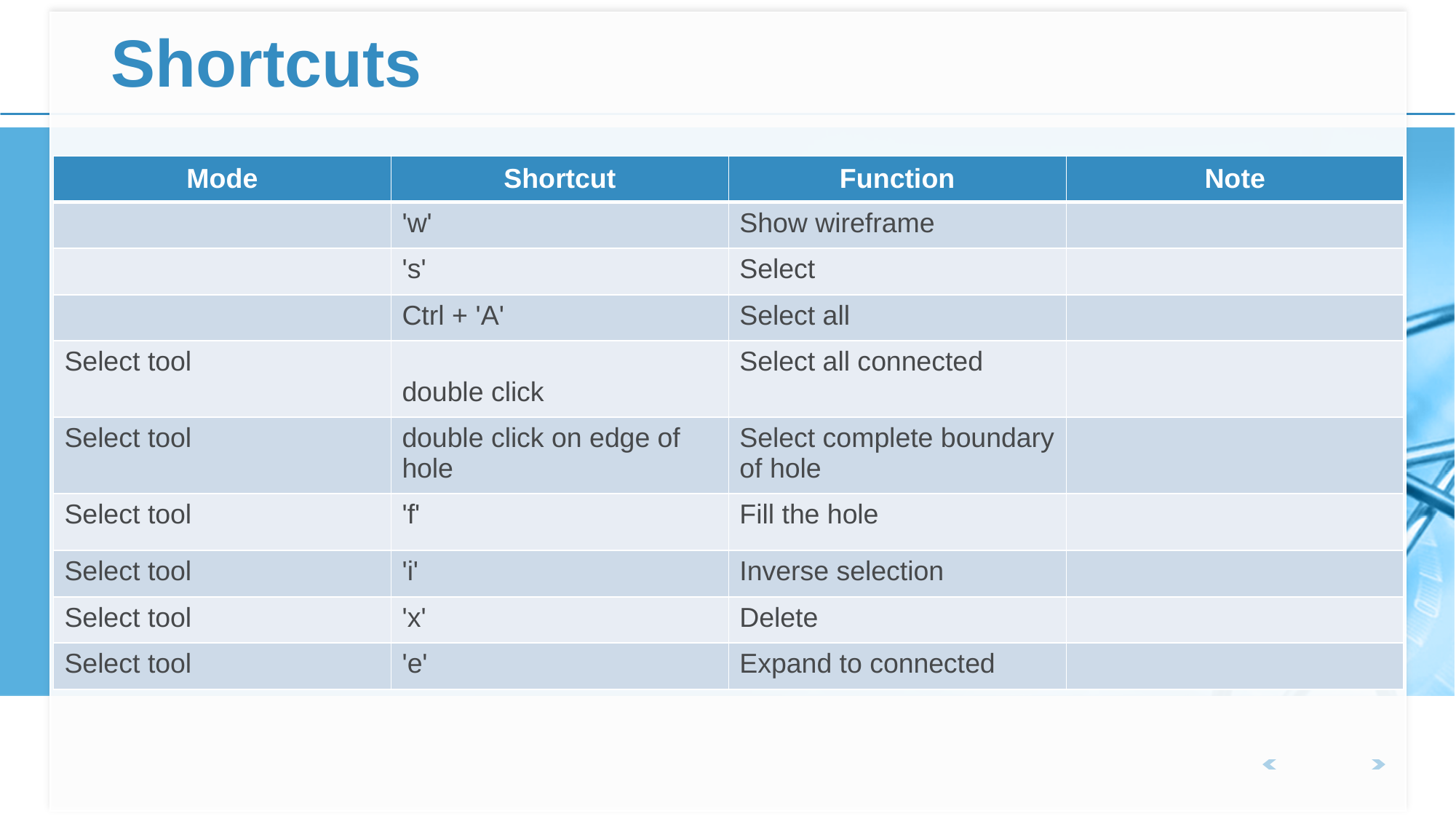

# Shortcuts
| Mode | Shortcut | Function | Note |
| --- | --- | --- | --- |
|  | 'w' | Show wireframe |  |
|  | 's' | Select |  |
|  | Ctrl + 'A' | Select all |  |
| Select tool | double click | Select all connected |  |
| Select tool | double click on edge of hole | Select complete boundary of hole |  |
| Select tool | 'f' | Fill the hole |  |
| Select tool | 'i' | Inverse selection |  |
| Select tool | 'x' | Delete |  |
| Select tool | 'e' | Expand to connected |  |